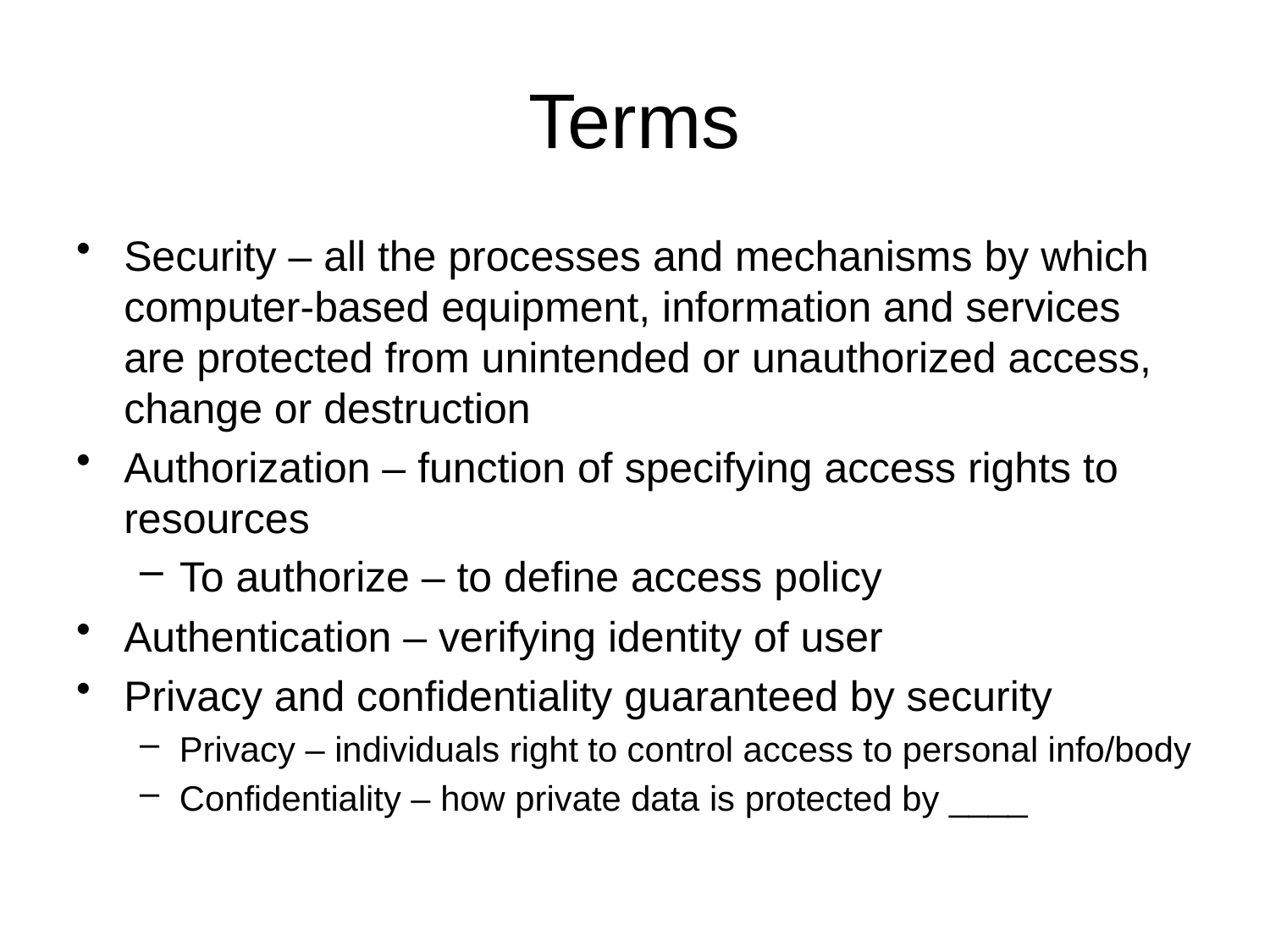

# Terms
Security – all the processes and mechanisms by which computer-based equipment, information and services are protected from unintended or unauthorized access, change or destruction
Authorization – function of specifying access rights to resources
To authorize – to define access policy
Authentication – verifying identity of user
Privacy and confidentiality guaranteed by security
Privacy – individuals right to control access to personal info/body
Confidentiality – how private data is protected by ____